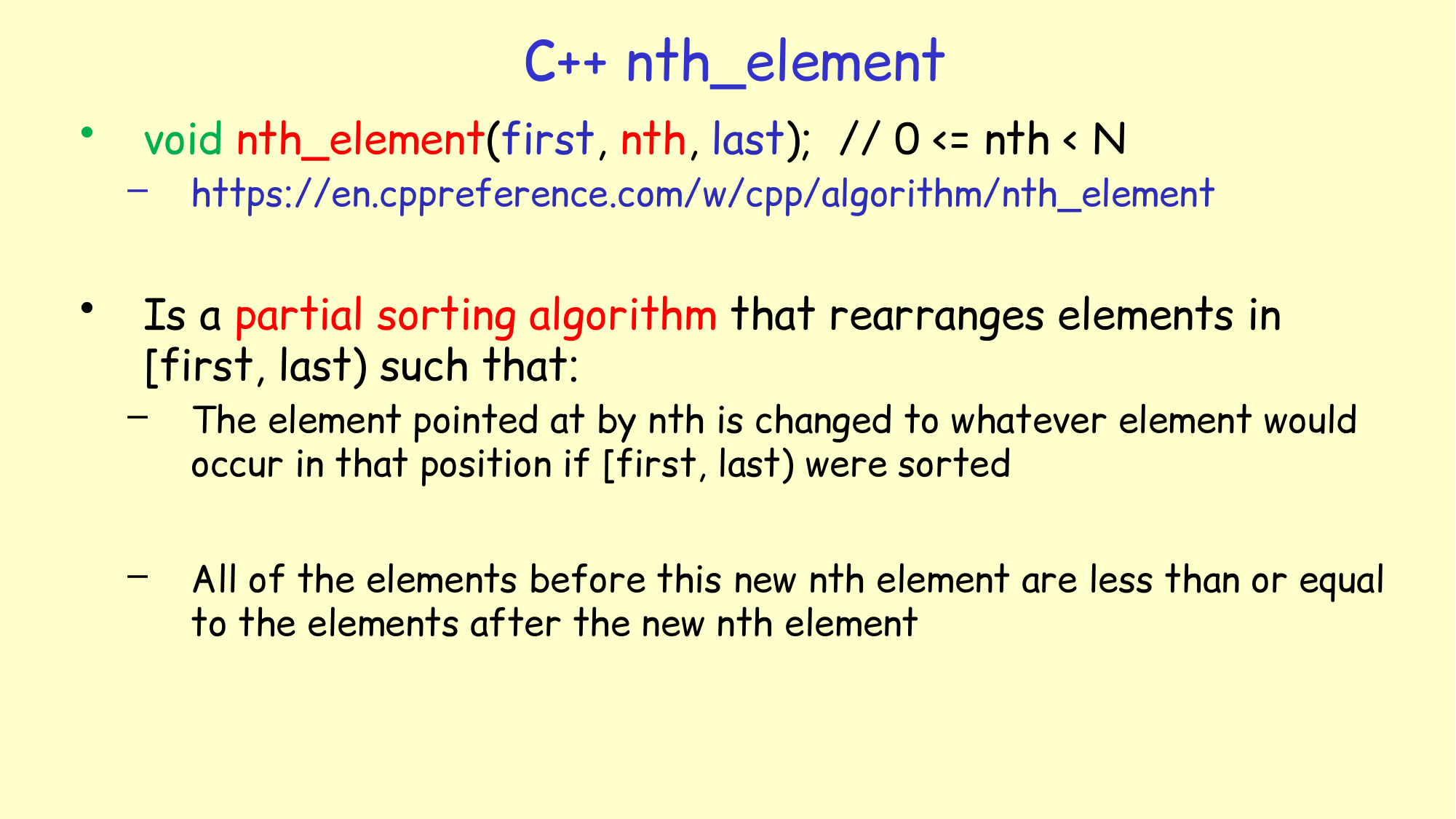

# C++ nth_element
void nth_element(first, nth, last);  // 0 <= nth < N
https://en.cppreference.com/w/cpp/algorithm/nth_element

Is a partial sorting algorithm that rearranges elements in [first, last) such that:
The element pointed at by nth is changed to whatever element would occur in that position if [first, last) were sorted

All of the elements before this new nth element are less than or equal to the elements after the new nth element